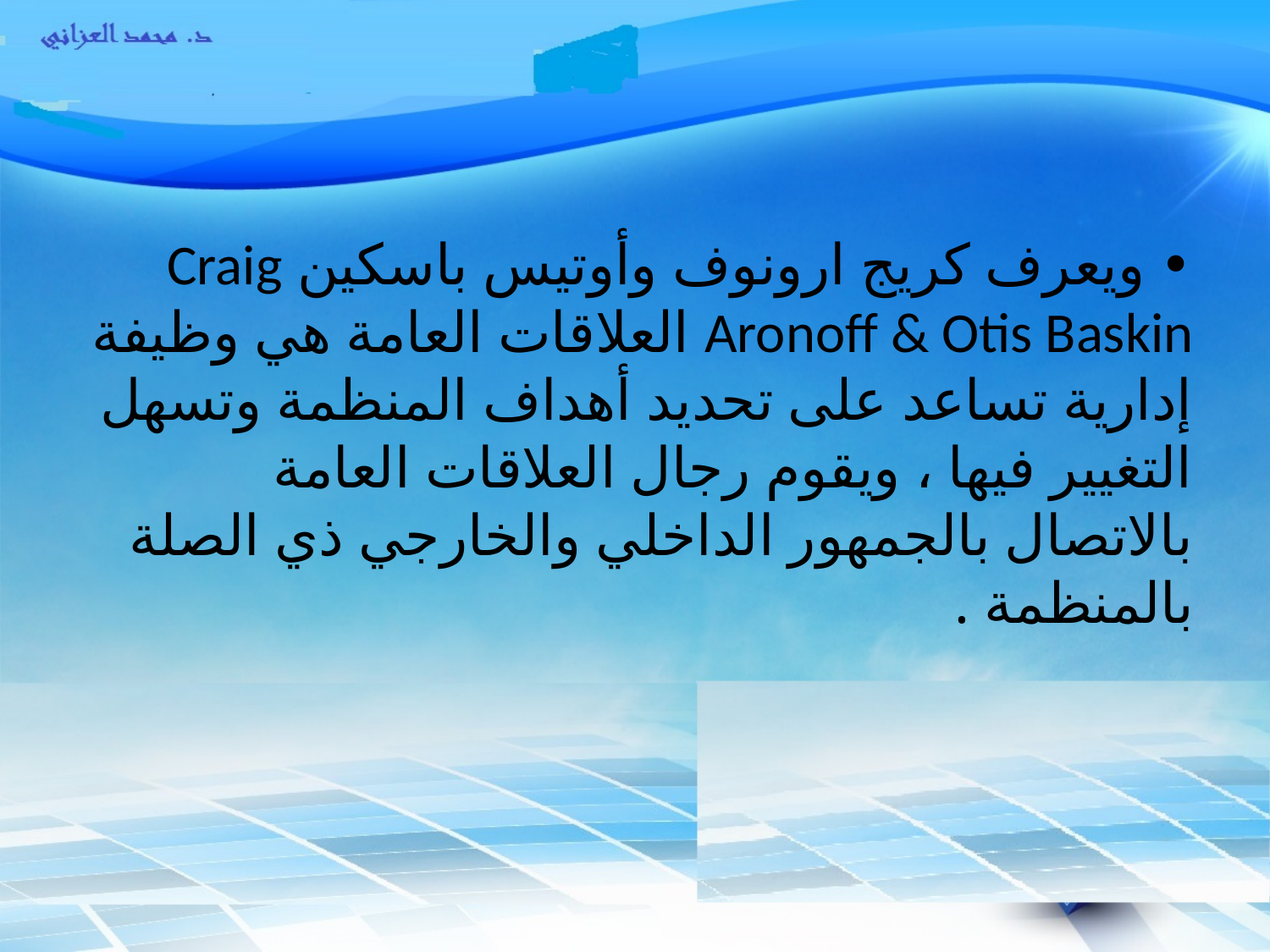

• ويعرف كريج ارونوف وأوتيس باسكين Craig Aronoff & Otis Baskin العلاقات العامة هي وظيفة إدارية تساعد على تحديد أهداف المنظمة وتسهل التغيير فيها ، ويقوم رجال العلاقات العامة بالاتصال بالجمهور الداخلي والخارجي ذي الصلة بالمنظمة .